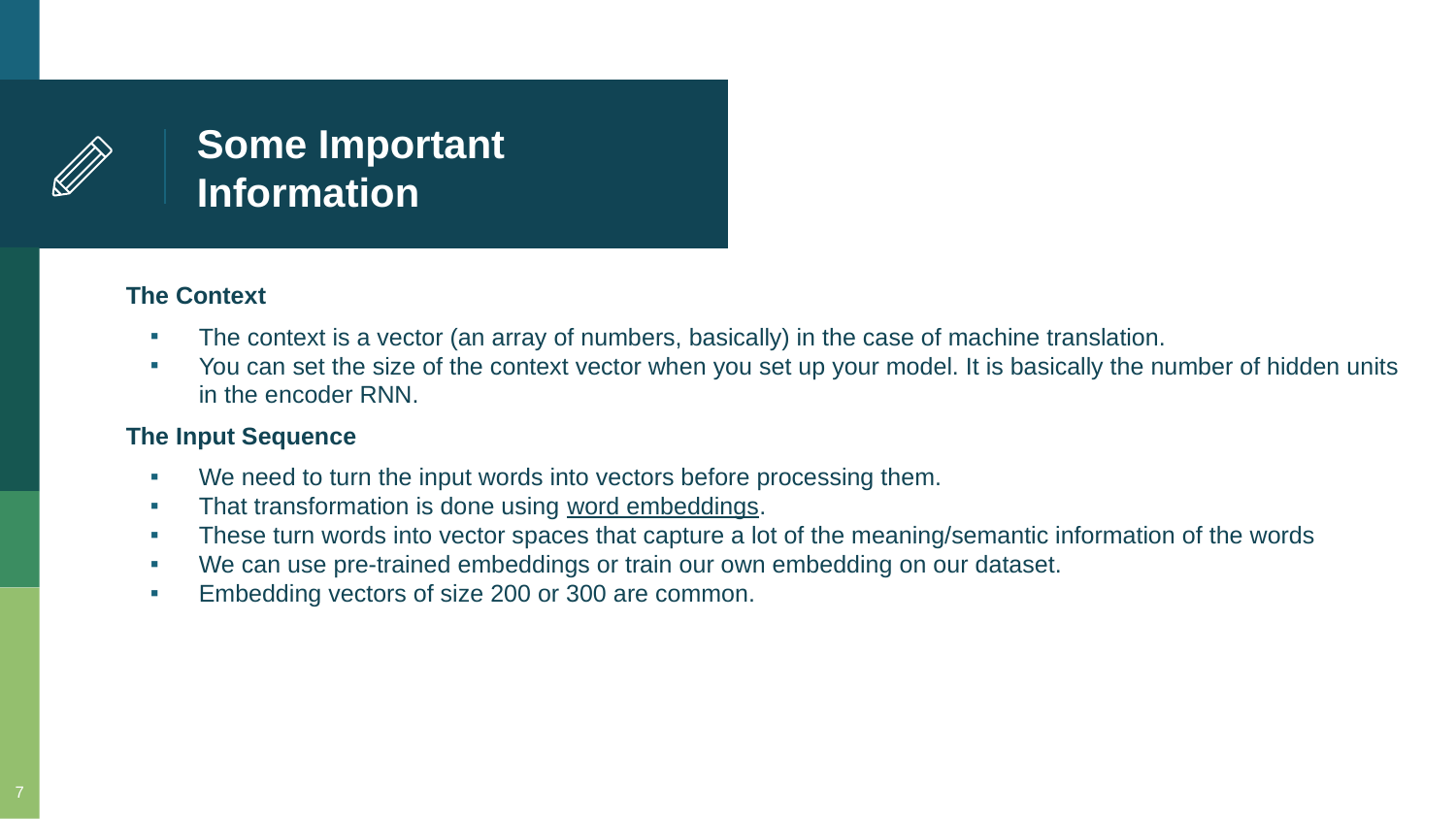

# Some Important Information

The Context
The context is a vector (an array of numbers, basically) in the case of machine translation.
You can set the size of the context vector when you set up your model. It is basically the number of hidden units in the encoder RNN.
The Input Sequence
We need to turn the input words into vectors before processing them.
That transformation is done using word embeddings.
These turn words into vector spaces that capture a lot of the meaning/semantic information of the words
We can use pre-trained embeddings or train our own embedding on our dataset.
Embedding vectors of size 200 or 300 are common.

7